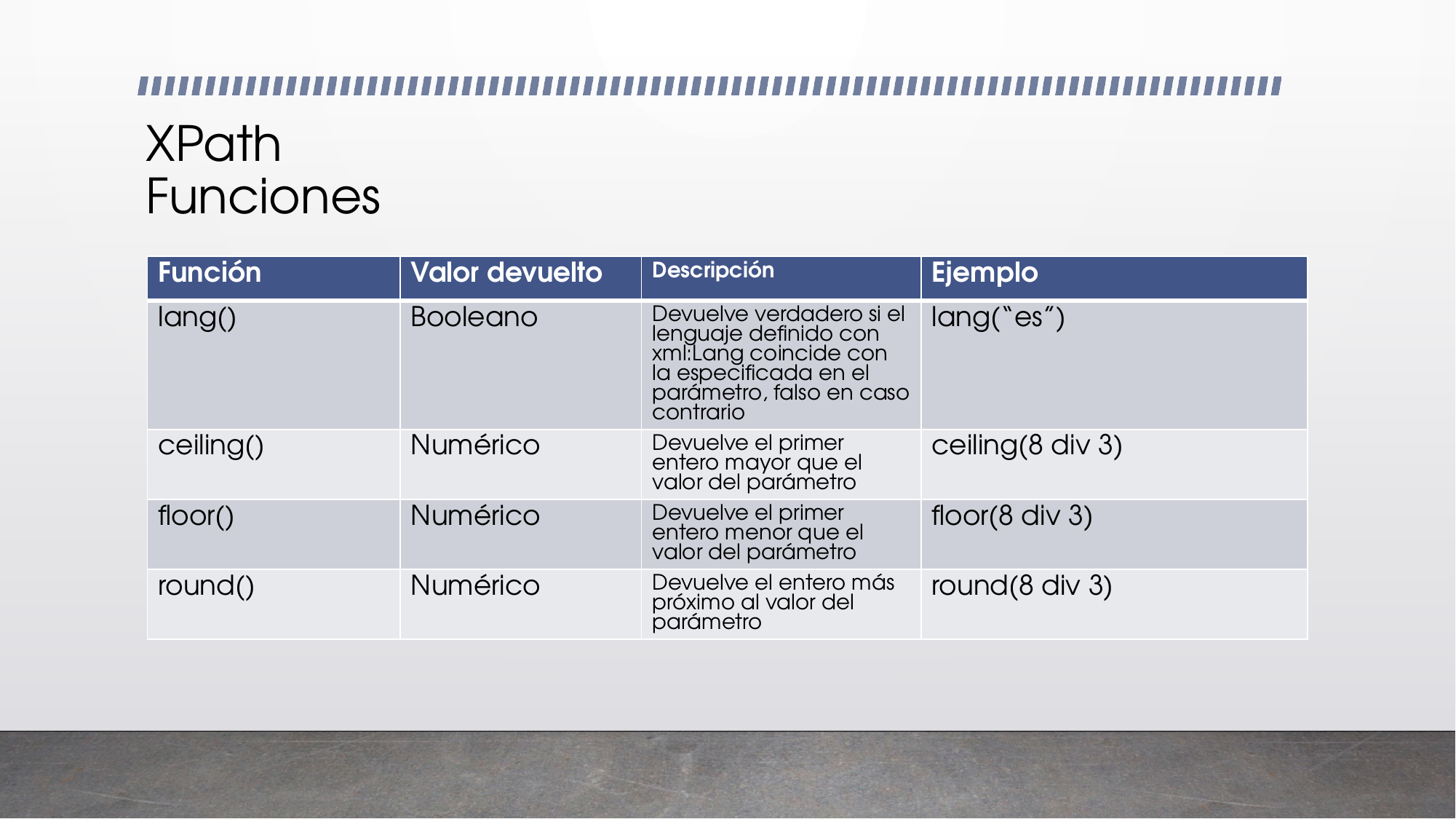

# XPath Funciones
| Función | Valor devuelto | Descripción | Ejemplo |
| --- | --- | --- | --- |
| lang() | Booleano | Devuelve verdadero si el lenguaje definido con xml:Lang coincide con la especificada en el parámetro, falso en caso contrario | lang(“es”) |
| ceiling() | Numérico | Devuelve el primer entero mayor que el valor del parámetro | ceiling(8 div 3) |
| floor() | Numérico | Devuelve el primer entero menor que el valor del parámetro | floor(8 div 3) |
| round() | Numérico | Devuelve el entero más próximo al valor del parámetro | round(8 div 3) |